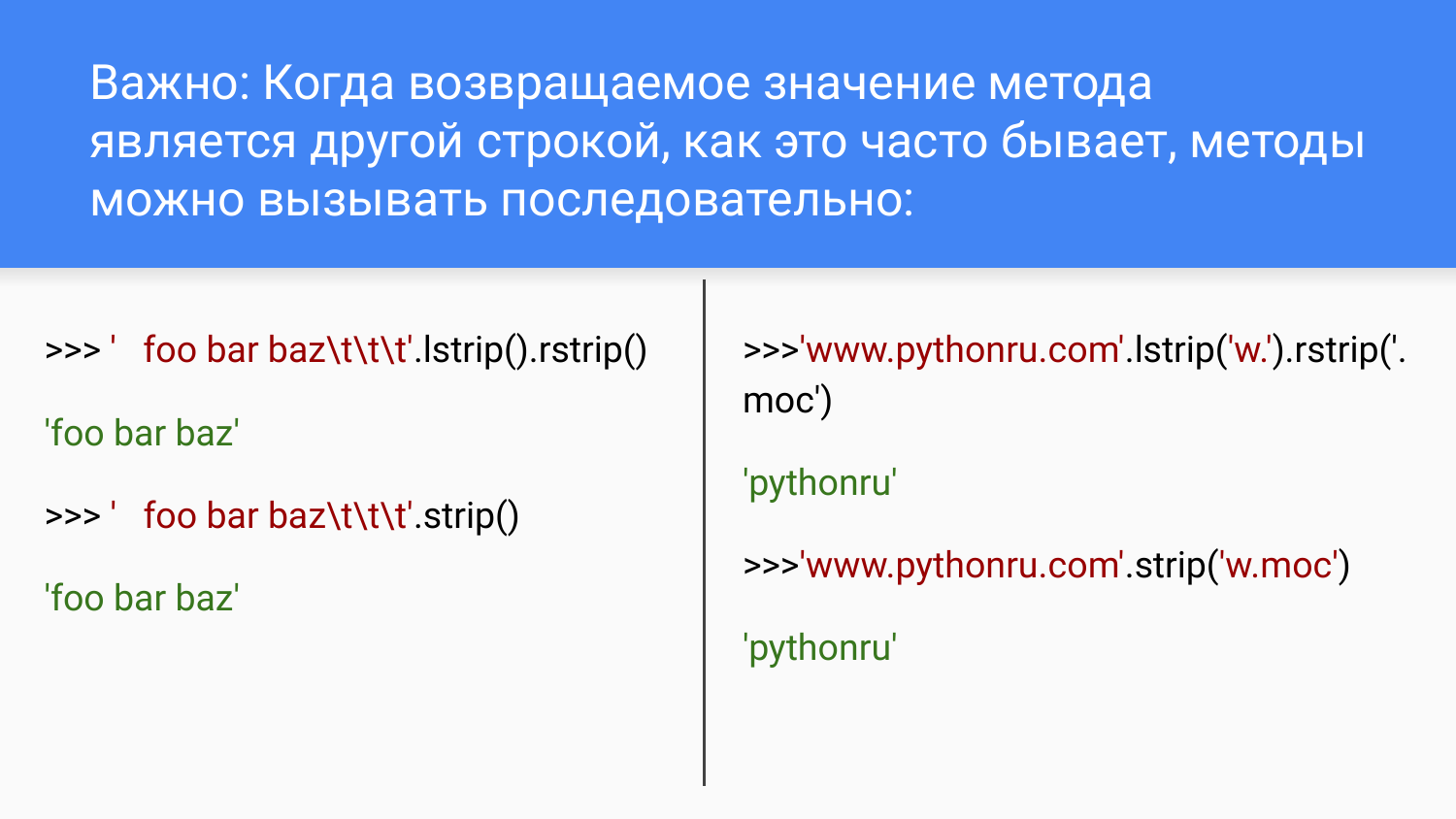

# Важно: Когда возвращаемое значение метода является другой строкой, как это часто бывает, методы можно вызывать последовательно:
>>> '   foo bar baz\t\t\t'.lstrip().rstrip()
'foo bar baz'
>>> '   foo bar baz\t\t\t'.strip()
'foo bar baz'

>>>'www.pythonru.com'.lstrip('w.').rstrip('.moc')
'pythonru'
>>>'www.pythonru.com'.strip('w.moc')
'pythonru'